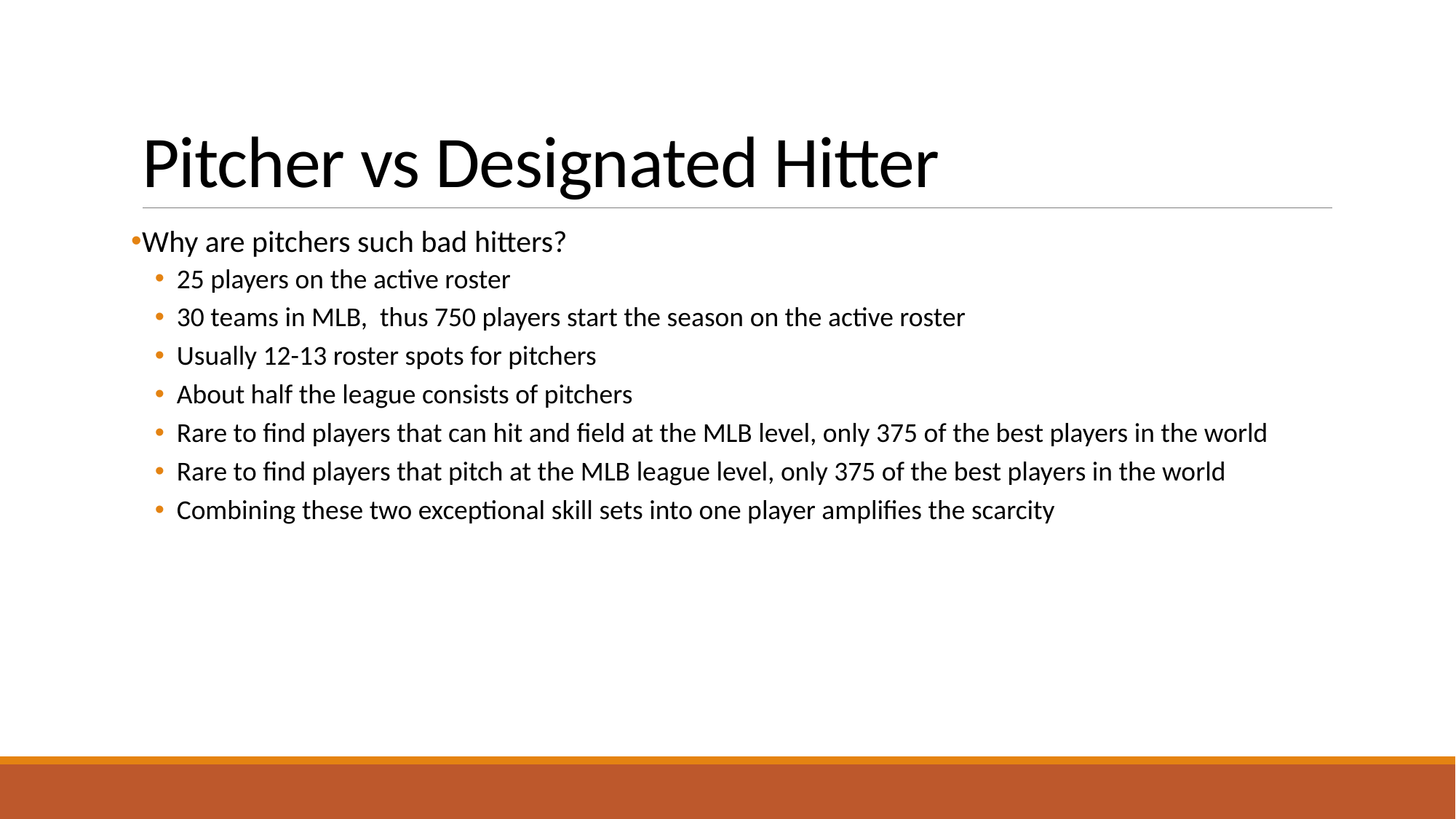

# Pitcher vs Designated Hitter
Why are pitchers such bad hitters?
25 players on the active roster
30 teams in MLB,  thus 750 players start the season on the active roster
Usually 12-13 roster spots for pitchers
About half the league consists of pitchers
Rare to find players that can hit and field at the MLB level, only 375 of the best players in the world
Rare to find players that pitch at the MLB league level, only 375 of the best players in the world
Combining these two exceptional skill sets into one player amplifies the scarcity